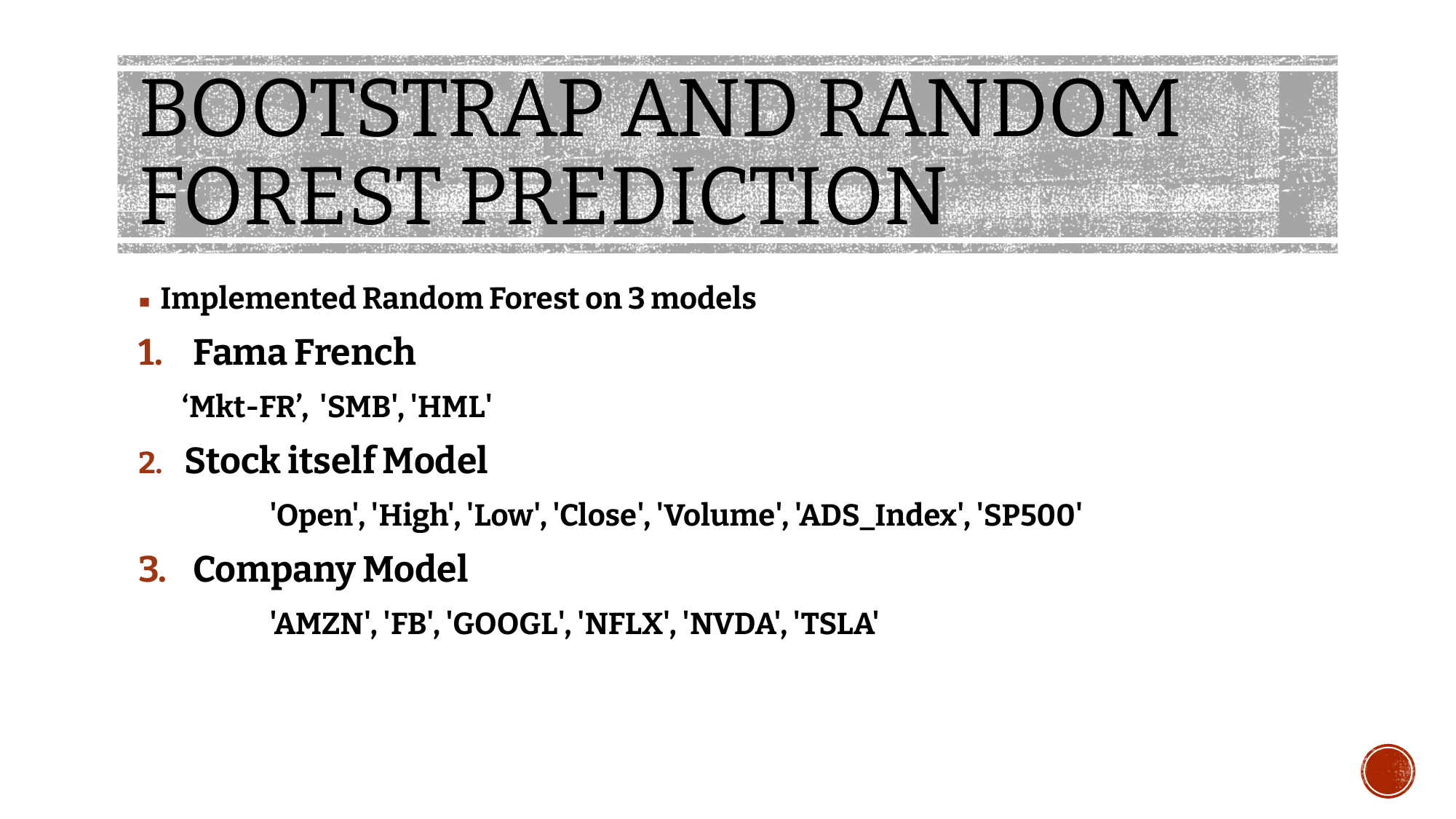

# BOOTSTRAP AND RANDOM FOREST PREDICTION

Implemented Random Forest on 3 models
Fama French
    ‘Mkt-FR’,  'SMB', 'HML'
    Stock itself Model
	'Open', 'High', 'Low', 'Close', 'Volume', 'ADS_Index', 'SP500'
Company Model
	'AMZN', 'FB', 'GOOGL', 'NFLX', 'NVDA', 'TSLA'